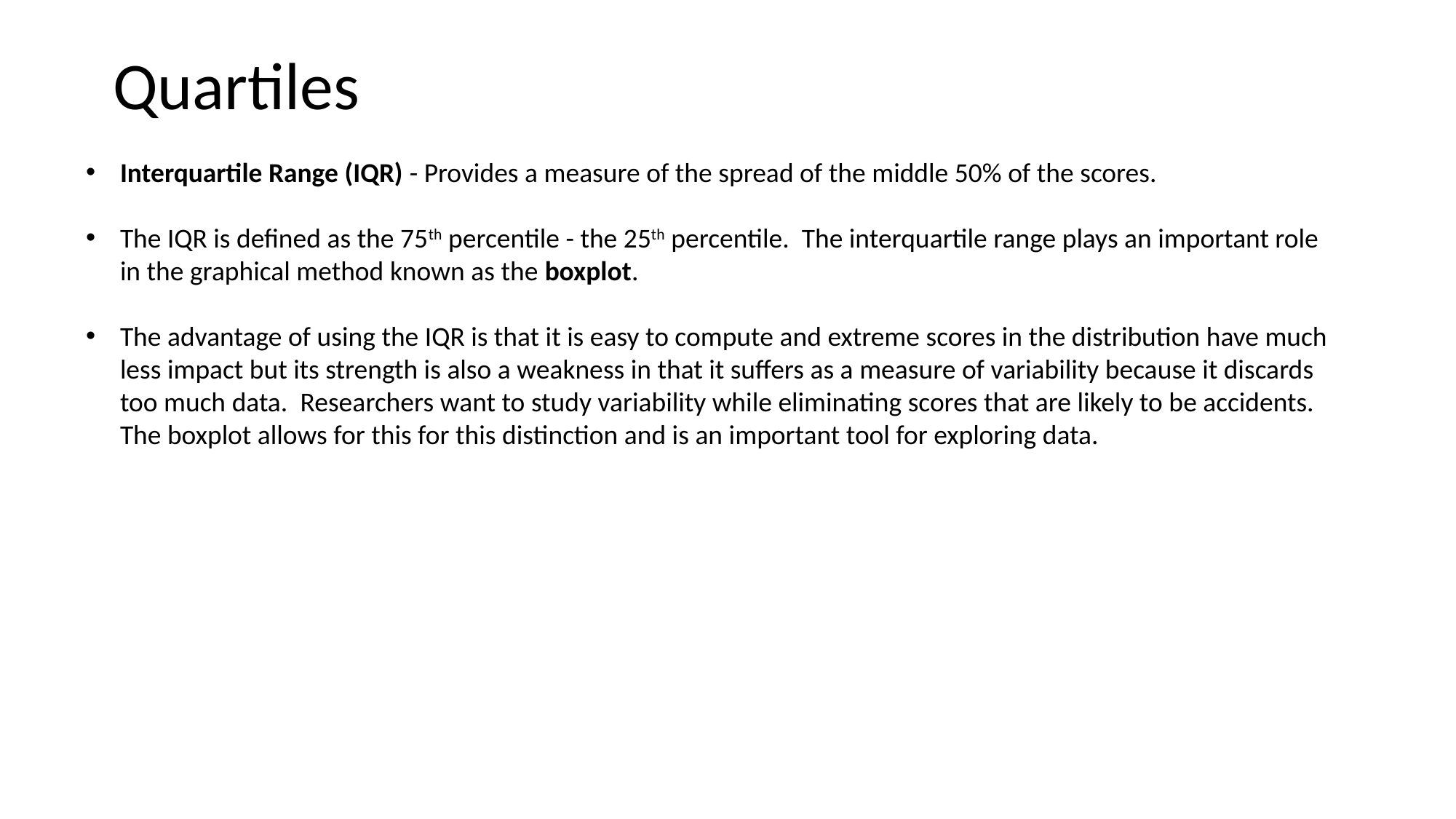

# Quartiles
Interquartile Range (IQR) - Provides a measure of the spread of the middle 50% of the scores.

The IQR is defined as the 75th percentile - the 25th percentile.  The interquartile range plays an important role in the graphical method known as the boxplot.

The advantage of using the IQR is that it is easy to compute and extreme scores in the distribution have much less impact but its strength is also a weakness in that it suffers as a measure of variability because it discards too much data.  Researchers want to study variability while eliminating scores that are likely to be accidents.  The boxplot allows for this for this distinction and is an important tool for exploring data.